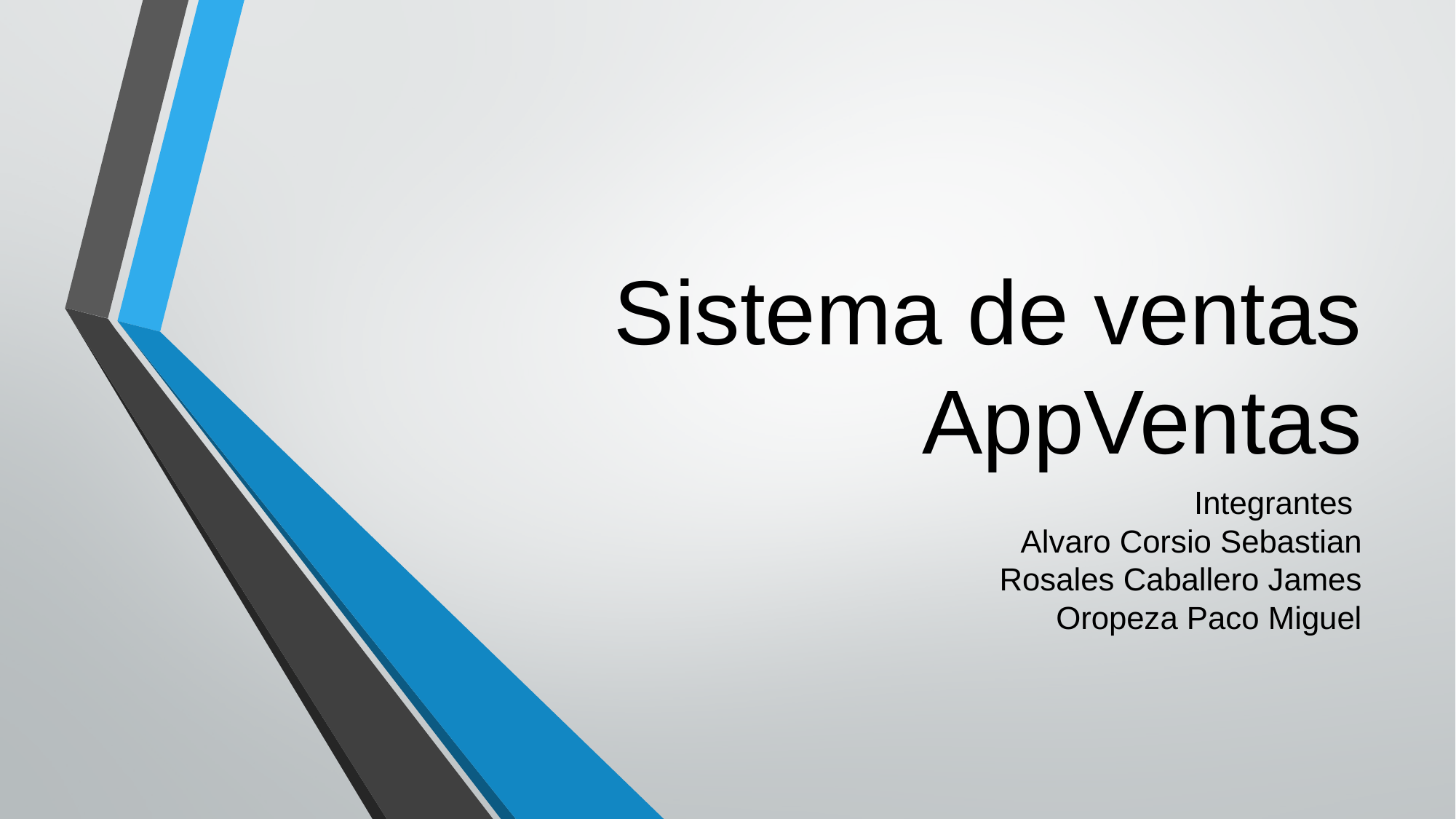

# Sistema de ventas AppVentas
Integrantes
Alvaro Corsio Sebastian
Rosales Caballero James
Oropeza Paco Miguel